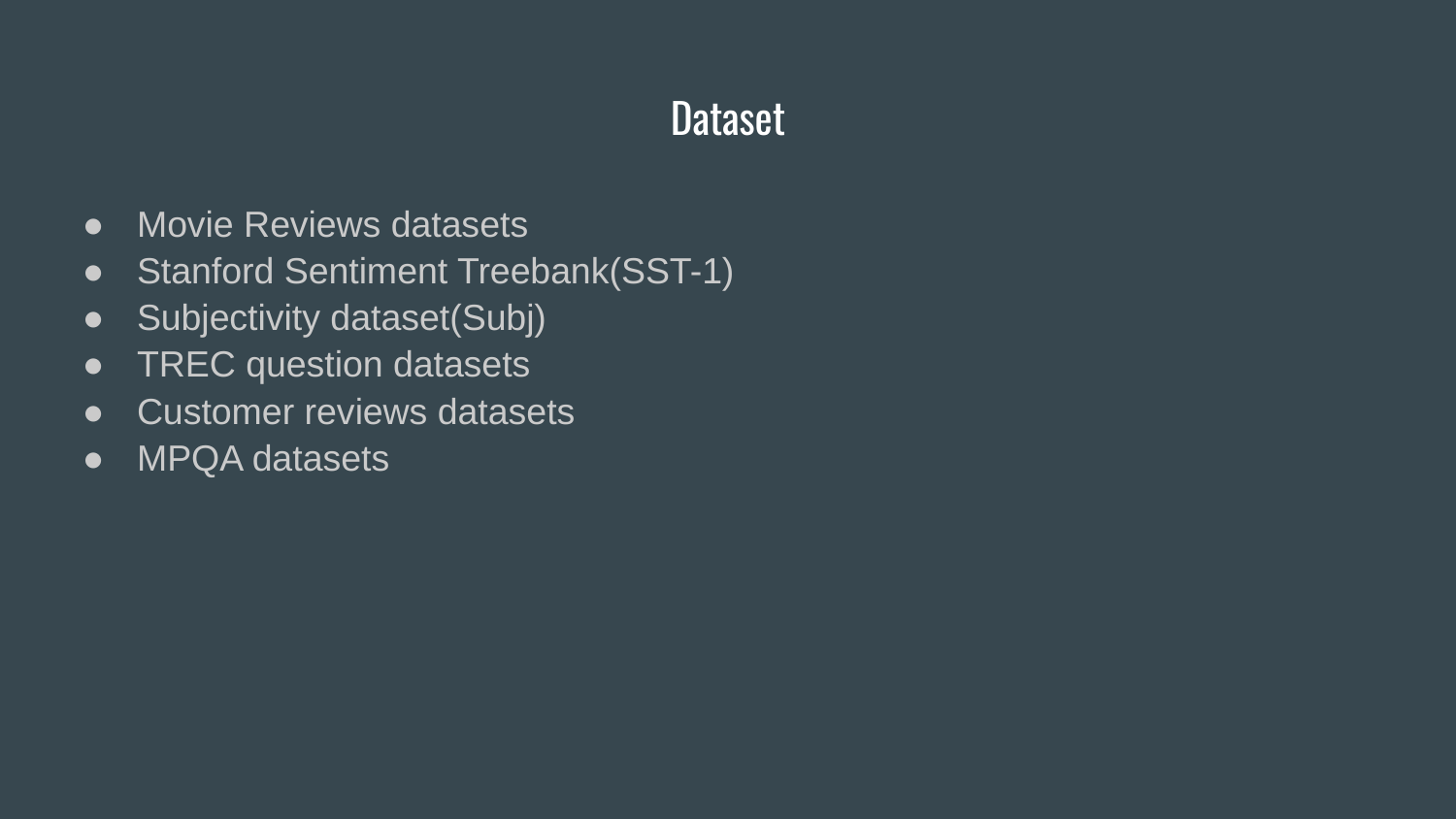

# Dataset
Movie Reviews datasets
Stanford Sentiment Treebank(SST-1)
Subjectivity dataset(Subj)
TREC question datasets
Customer reviews datasets
MPQA datasets